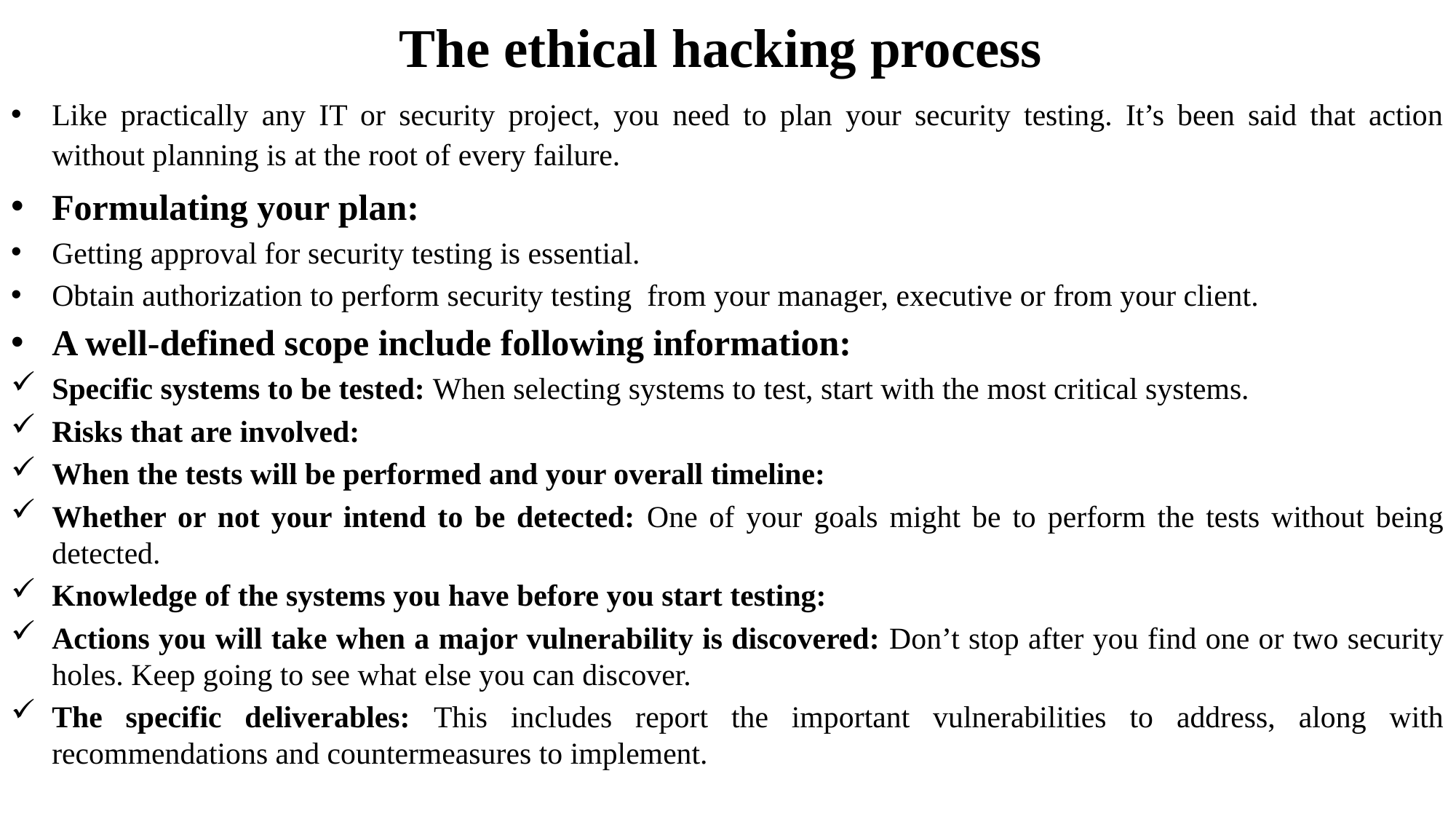

# The ethical hacking process
Like practically any IT or security project, you need to plan your security testing. It’s been said that action without planning is at the root of every failure.
Formulating your plan:
Getting approval for security testing is essential.
Obtain authorization to perform security testing  from your manager, executive or from your client.
A well-defined scope include following information:
Specific systems to be tested: When selecting systems to test, start with the most critical systems.
Risks that are involved:
When the tests will be performed and your overall timeline:
Whether or not your intend to be detected: One of your goals might be to perform the tests without being detected.
Knowledge of the systems you have before you start testing:
Actions you will take when a major vulnerability is discovered: Don’t stop after you find one or two security holes. Keep going to see what else you can discover.
The specific deliverables: This includes report the important vulnerabilities to address, along with recommendations and countermeasures to implement.